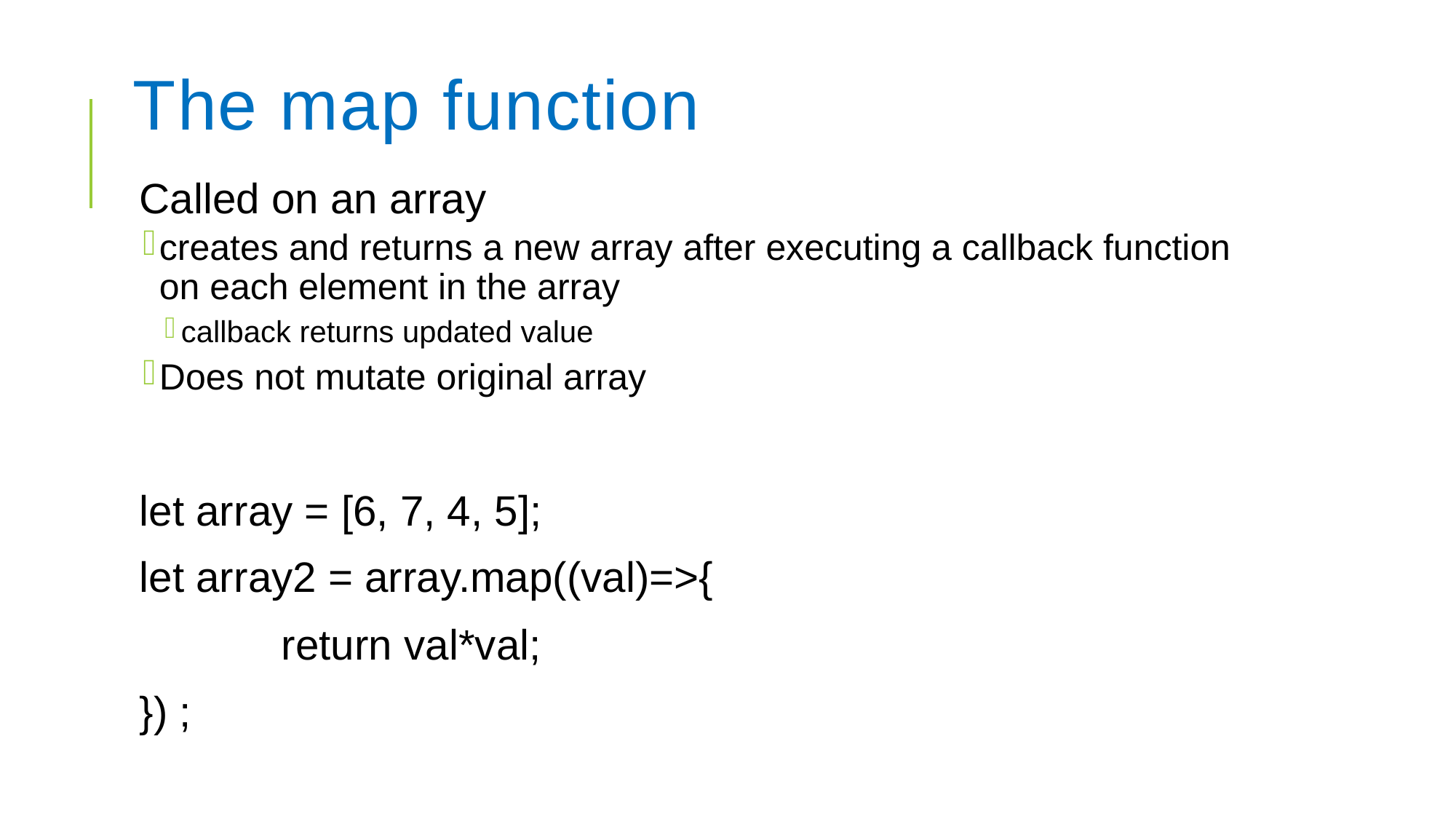

# The map function
Called on an array
creates and returns a new array after executing a callback function on each element in the array
callback returns updated value
Does not mutate original array

let array = [6, 7, 4, 5];
let array2 = array.map((val)=>{
            return val*val;
}) ;